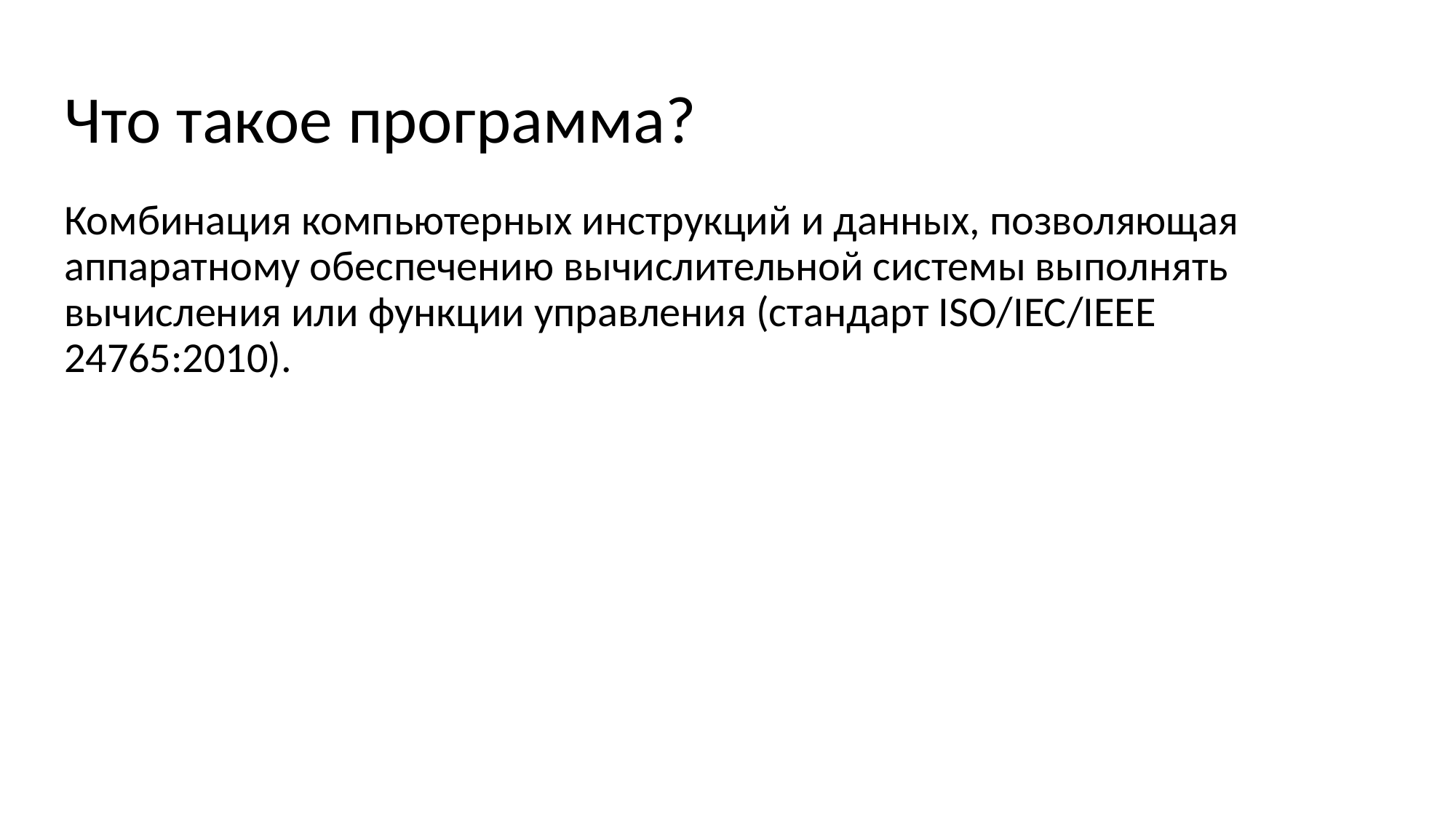

# Что такое программа?
Комбинация компьютерных инструкций и данных, позволяющая аппаратному обеспечению вычислительной системы выполнять вычисления или функции управления (стандарт ISO/IEC/IEEE 24765:2010).